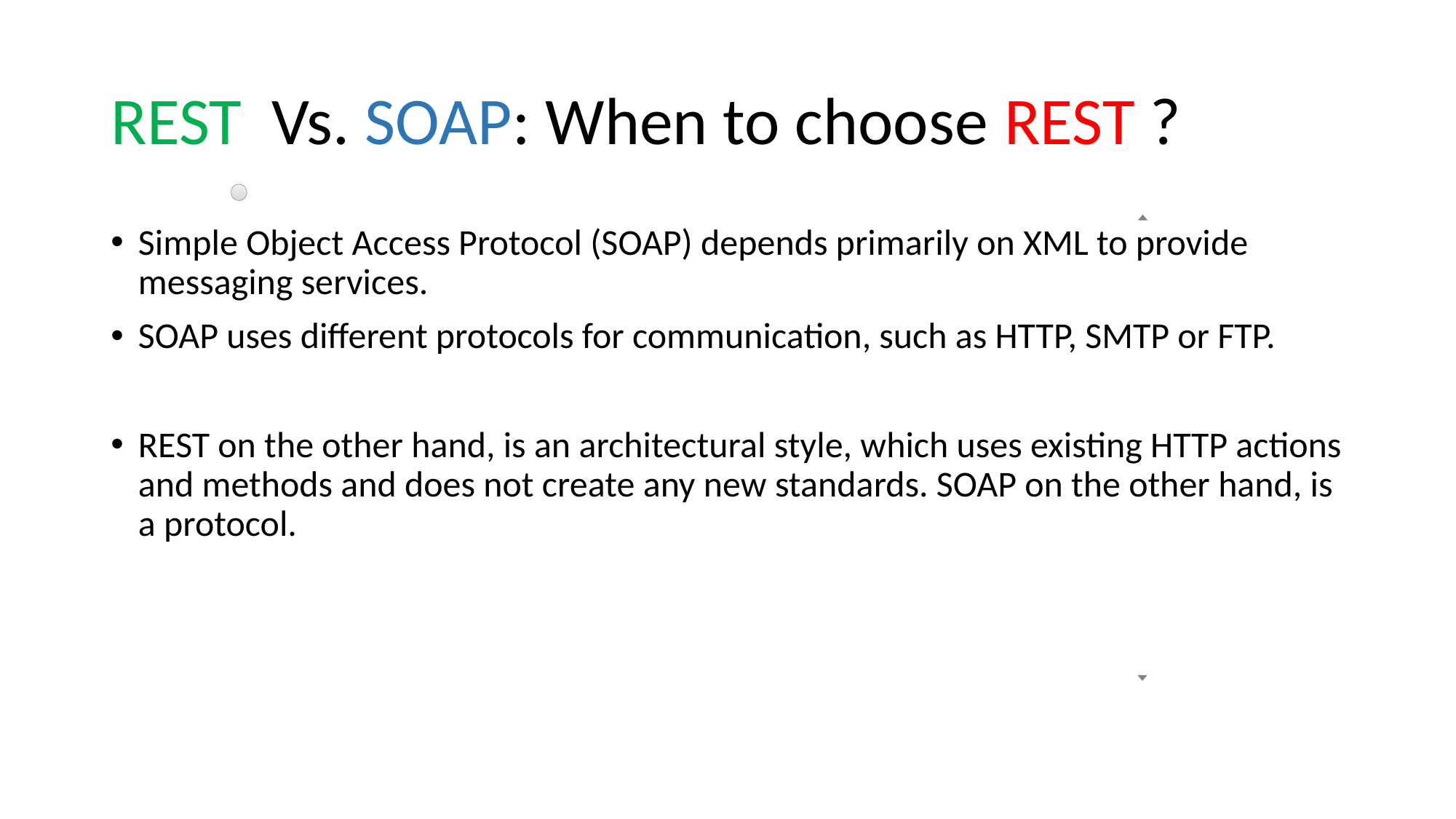

# REST  Vs. SOAP: When to choose REST ?

Simple Object Access Protocol (SOAP) depends primarily on XML to provide messaging services.
SOAP uses different protocols for communication, such as HTTP, SMTP or FTP.

REST on the other hand, is an architectural style, which uses existing HTTP actions and methods and does not create any new standards. SOAP on the other hand, is a protocol.